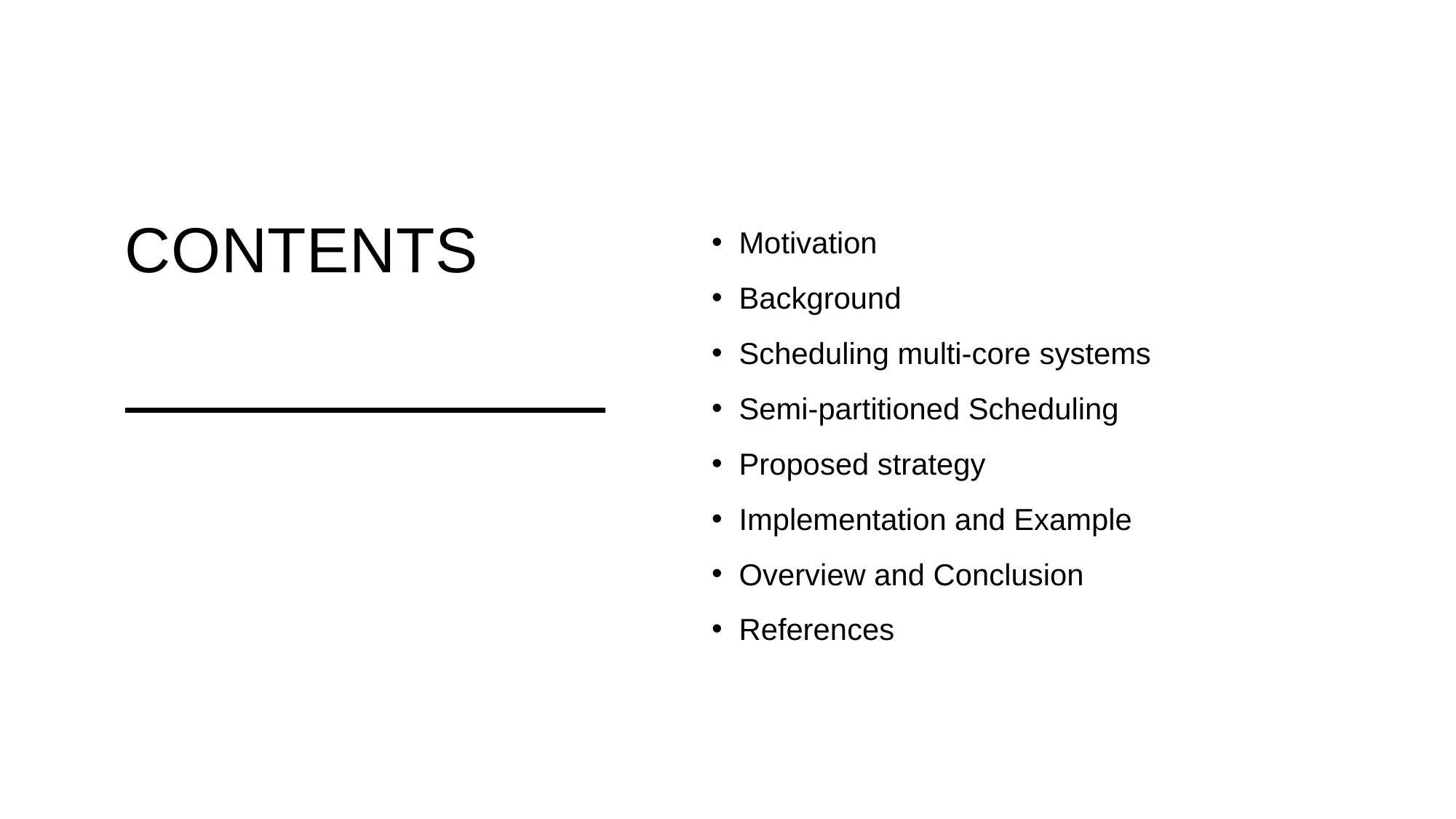

# Contents
Motivation
Background
Scheduling multi-core systems
Semi-partitioned Scheduling
Proposed strategy
Implementation and Example
Overview and Conclusion
References